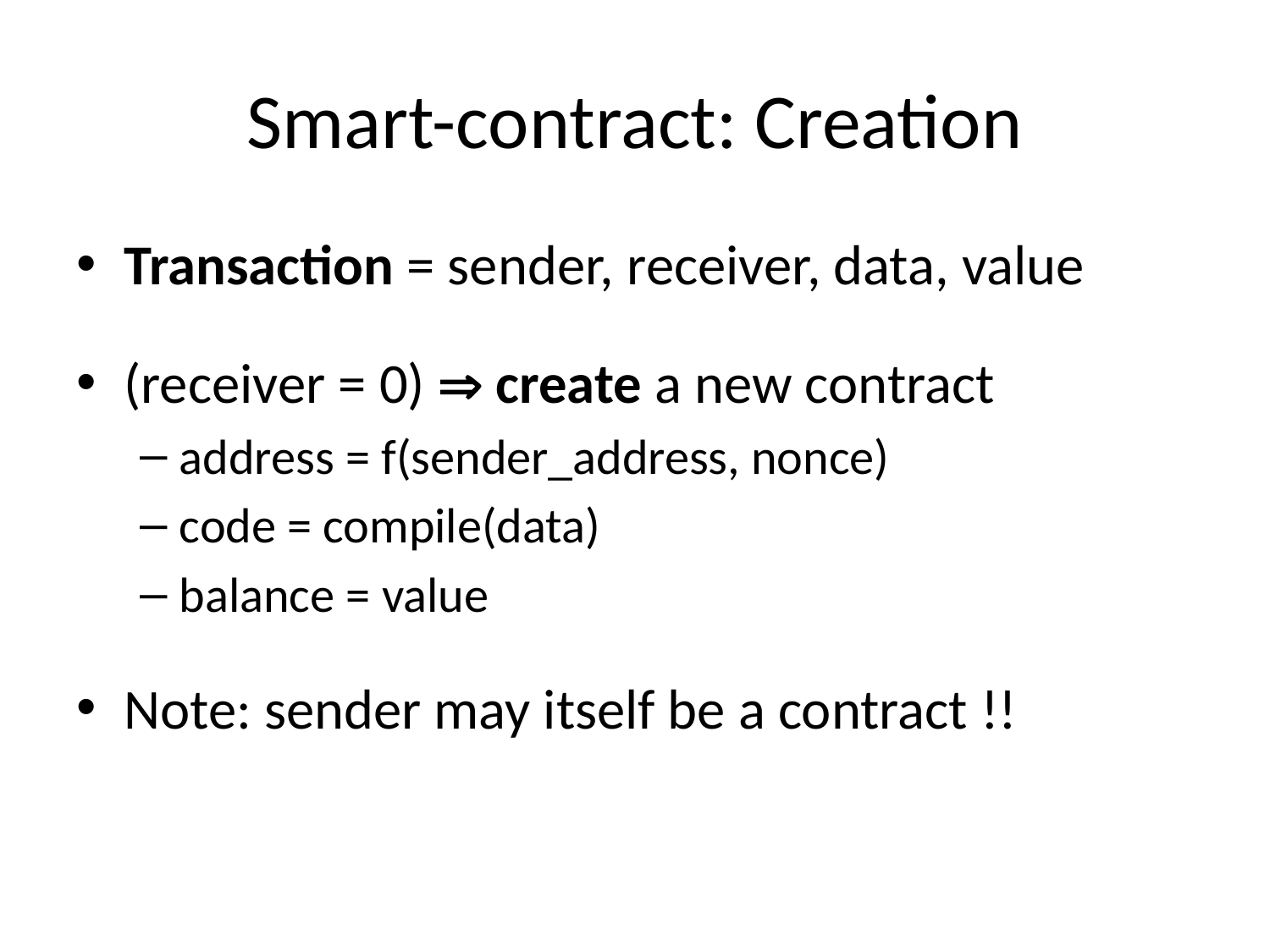

# Smart-contract: Creation
Transaction = sender, receiver, data, value

(receiver = 0) ⇒ create a new contract
address = f(sender_address, nonce)
code = compile(data)
balance = value

Note: sender may itself be a contract !!